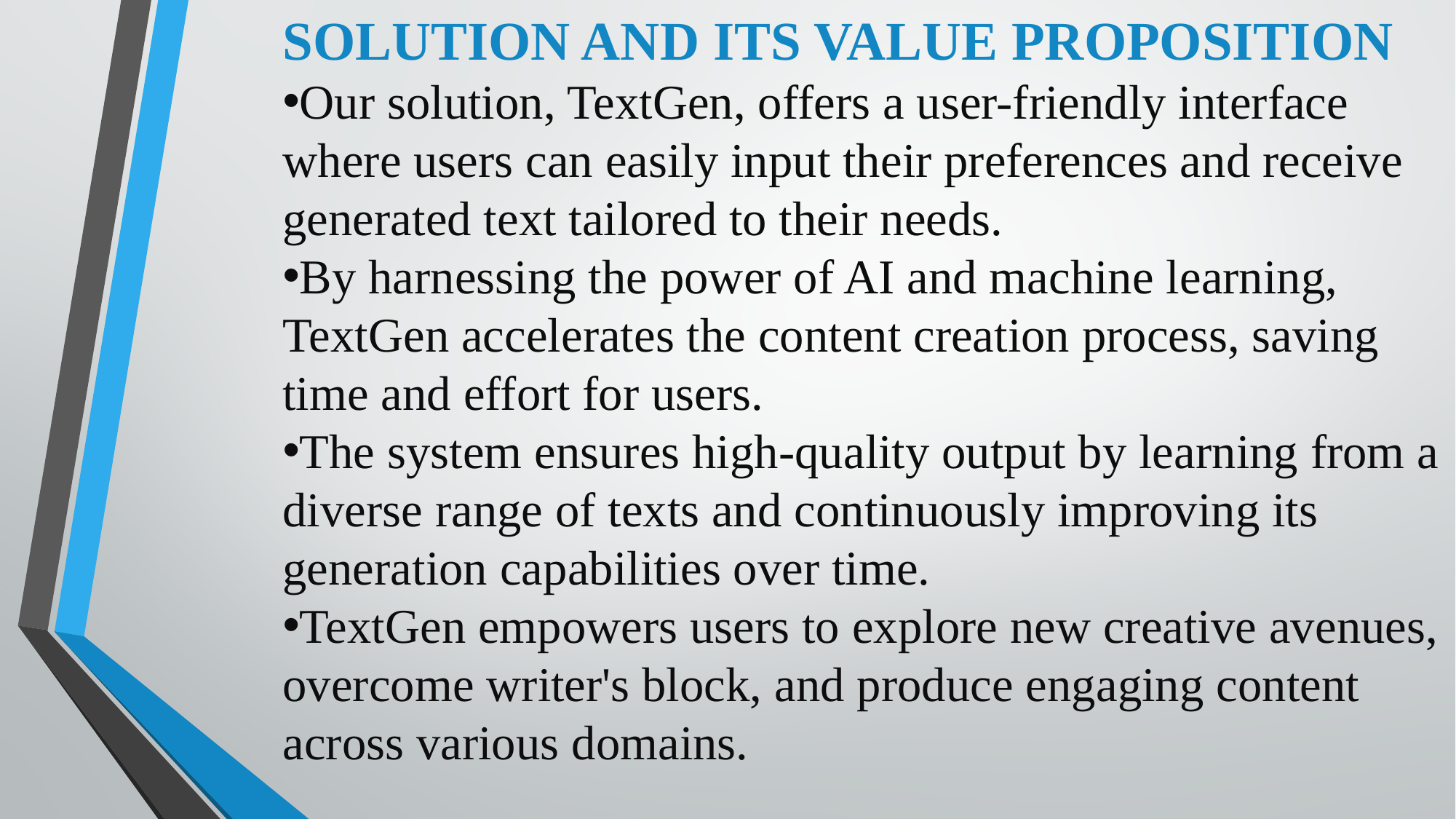

SOLUTION AND ITS VALUE PROPOSITION
Our solution, TextGen, offers a user-friendly interface where users can easily input their preferences and receive generated text tailored to their needs.
By harnessing the power of AI and machine learning, TextGen accelerates the content creation process, saving time and effort for users.
The system ensures high-quality output by learning from a diverse range of texts and continuously improving its generation capabilities over time.
TextGen empowers users to explore new creative avenues, overcome writer's block, and produce engaging content across various domains.